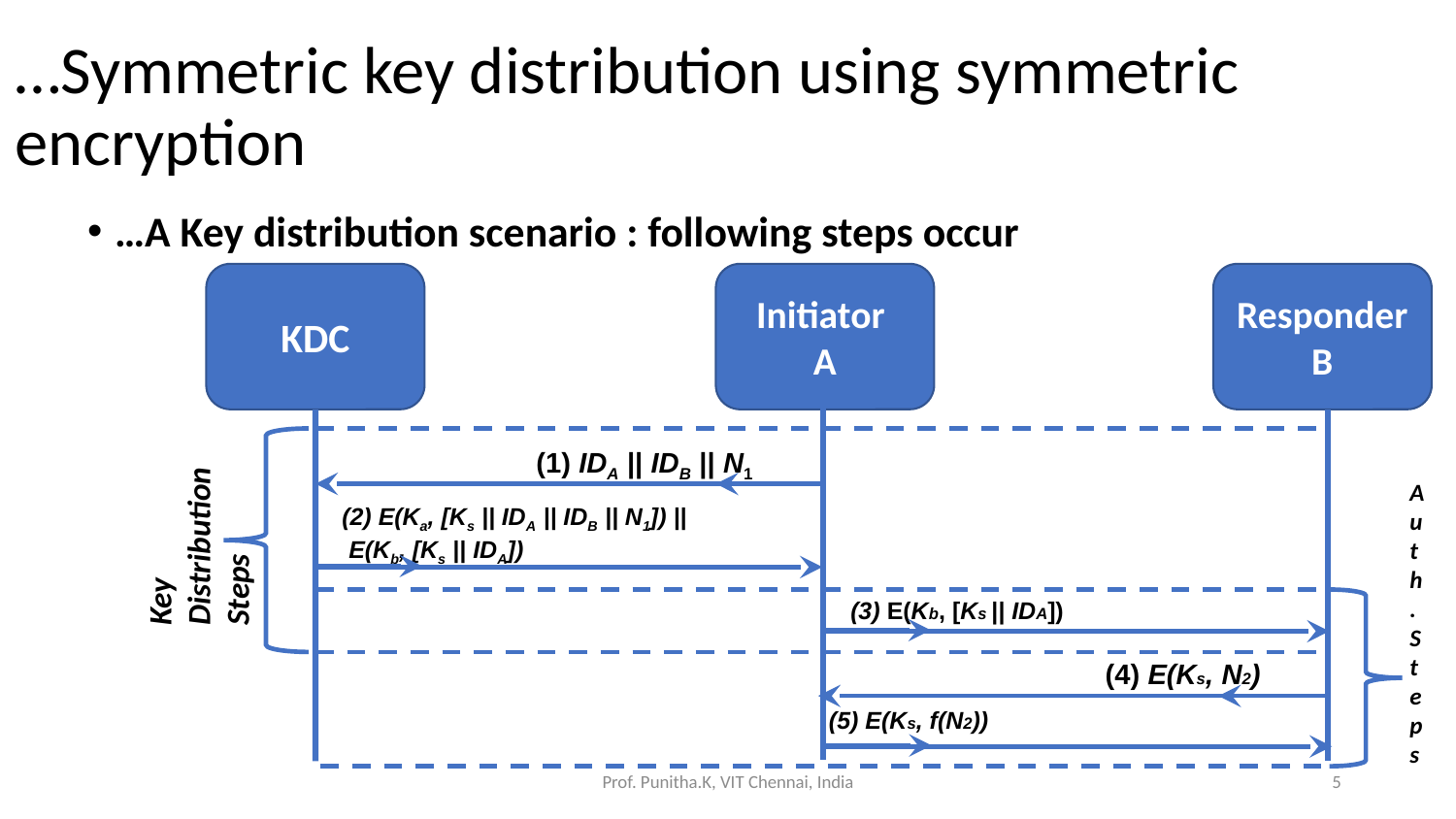

# …Symmetric key distribution using symmetric encryption
…A Key distribution scenario : following steps occur
KDC
Initiator
A
Responder B

(1) IDA || IDB || N1
Key Distribution Steps
Auth. Steps
(2) E(Ka, [Ks || IDA || IDB || N1]) ||  E(Kb, [Ks || IDA])
(3) E(Kb, [Ks || IDA])

               (4) E(Ks, N2)
(5) E(Ks, f(N2))
Prof. Punitha.K, VIT Chennai, India
5